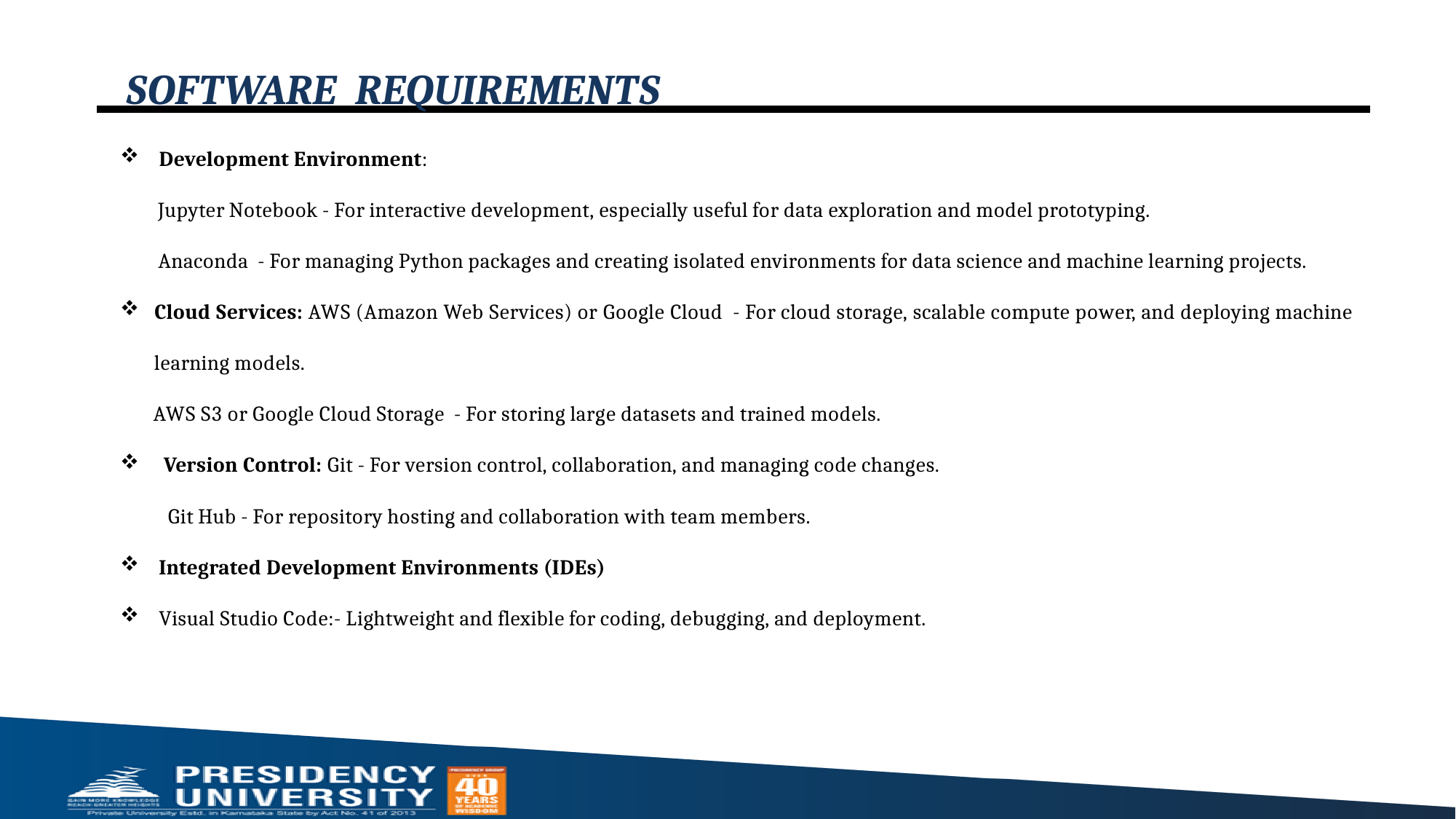

# SOFTWARE  REQUIREMENTS
 Development Environment:
        Jupyter Notebook - For interactive development, especially useful for data exploration and model prototyping.
        Anaconda  - For managing Python packages and creating isolated environments for data science and machine learning projects.
Cloud Services: AWS (Amazon Web Services) or Google Cloud  - For cloud storage, scalable compute power, and deploying machine learning models.
       AWS S3 or Google Cloud Storage  - For storing large datasets and trained models.
  Version Control: Git - For version control, collaboration, and managing code changes.
          Git Hub - For repository hosting and collaboration with team members.
 Integrated Development Environments (IDEs)
 Visual Studio Code:- Lightweight and flexible for coding, debugging, and deployment.